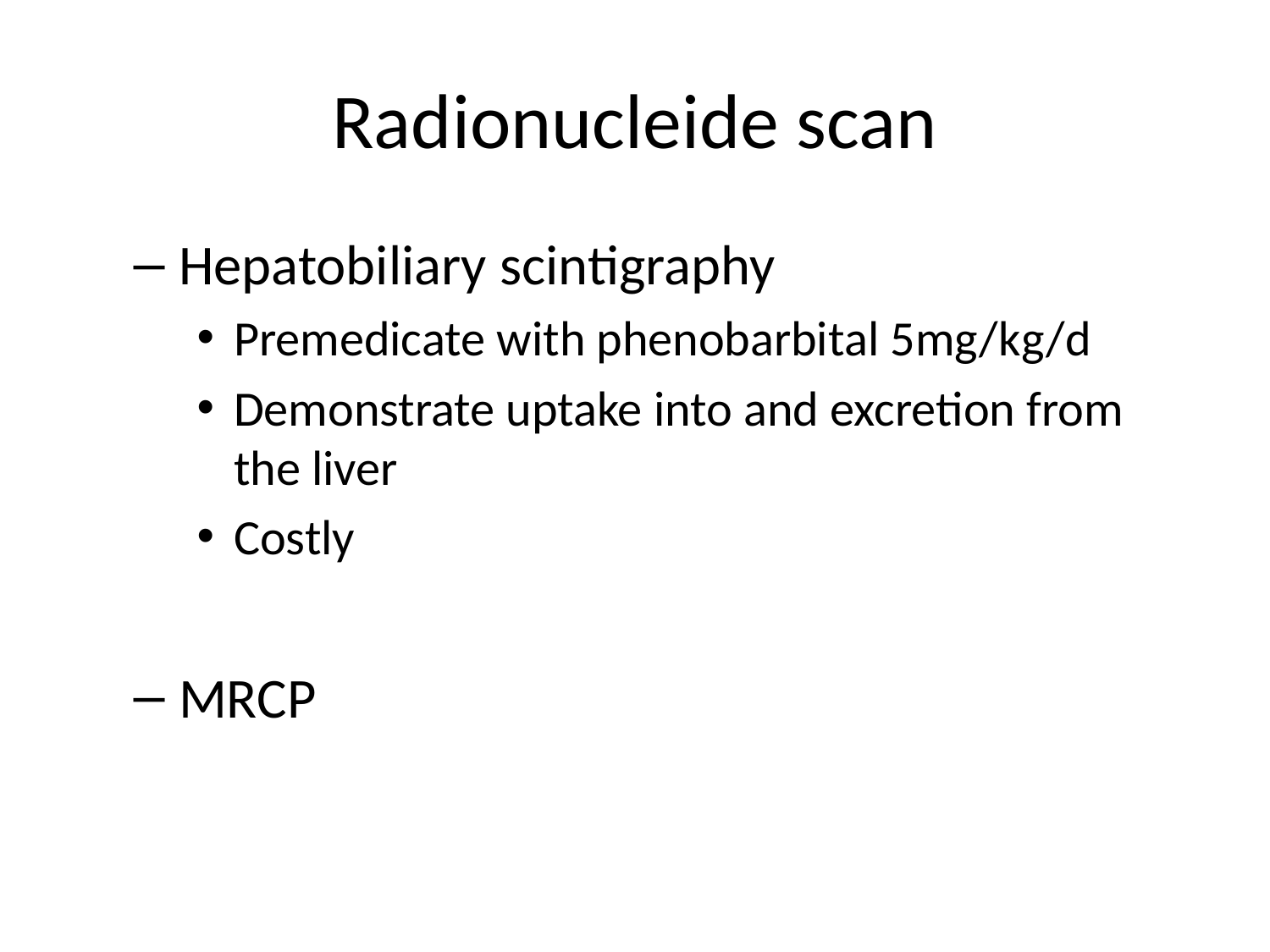

Radionucleide scan
Hepatobiliary scintigraphy
Premedicate with phenobarbital 5mg/kg/d
Demonstrate uptake into and excretion from the liver
Costly

MRCP